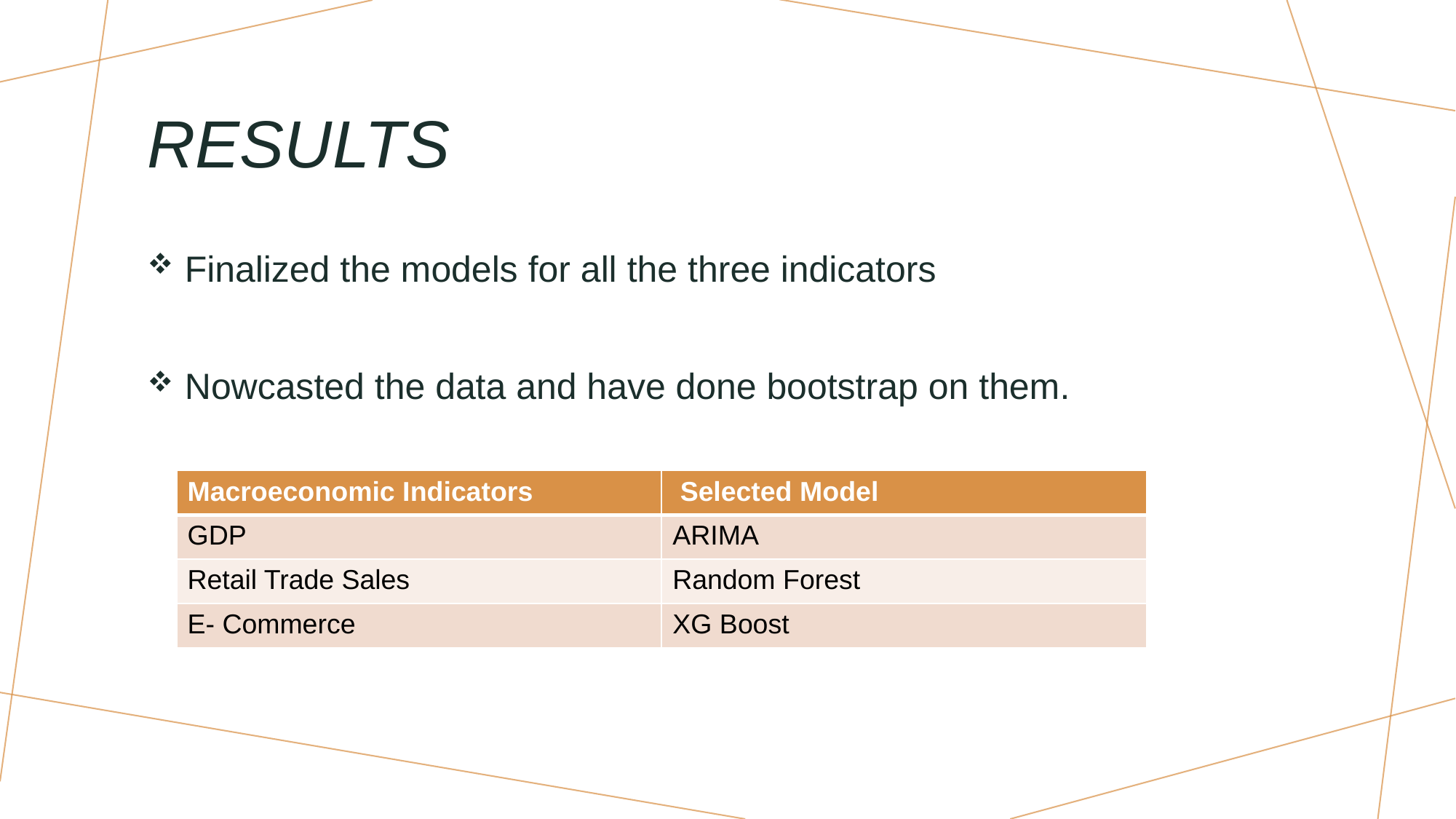

# results
 Finalized the models for all the three indicators

 Nowcasted the data and have done bootstrap on them.

| Macroeconomic Indicators | Selected Model |
| --- | --- |
| GDP | ARIMA |
| Retail Trade Sales | Random Forest |
| E- Commerce | XG Boost |